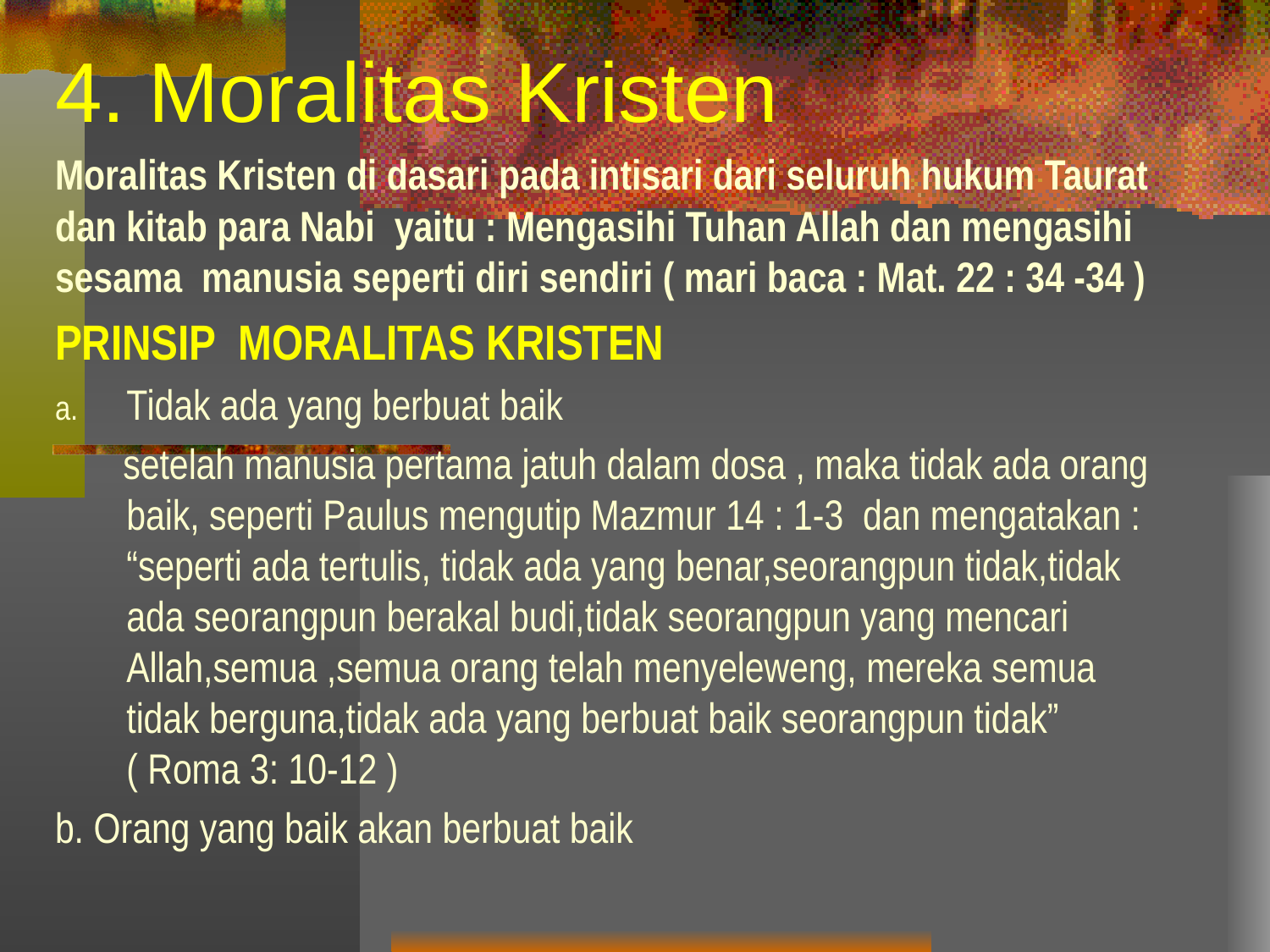

4. Moralitas Kristen
Moralitas Kristen di dasari pada intisari dari seluruh hukum Taurat dan kitab para Nabi  yaitu : Mengasihi Tuhan Allah dan mengasihi sesama  manusia seperti diri sendiri ( mari baca : Mat. 22 : 34 -34 )
PRINSIP  MORALITAS KRISTEN
Tidak ada yang berbuat baik
       setelah manusia pertama jatuh dalam dosa , maka tidak ada orang baik, seperti Paulus mengutip Mazmur 14 : 1-3  dan mengatakan : “seperti ada tertulis, tidak ada yang benar,seorangpun tidak,tidak ada seorangpun berakal budi,tidak seorangpun yang mencari Allah,semua ,semua orang telah menyeleweng, mereka semua tidak berguna,tidak ada yang berbuat baik seorangpun tidak” ( Roma 3: 10-12 )
b. Orang yang baik akan berbuat baik